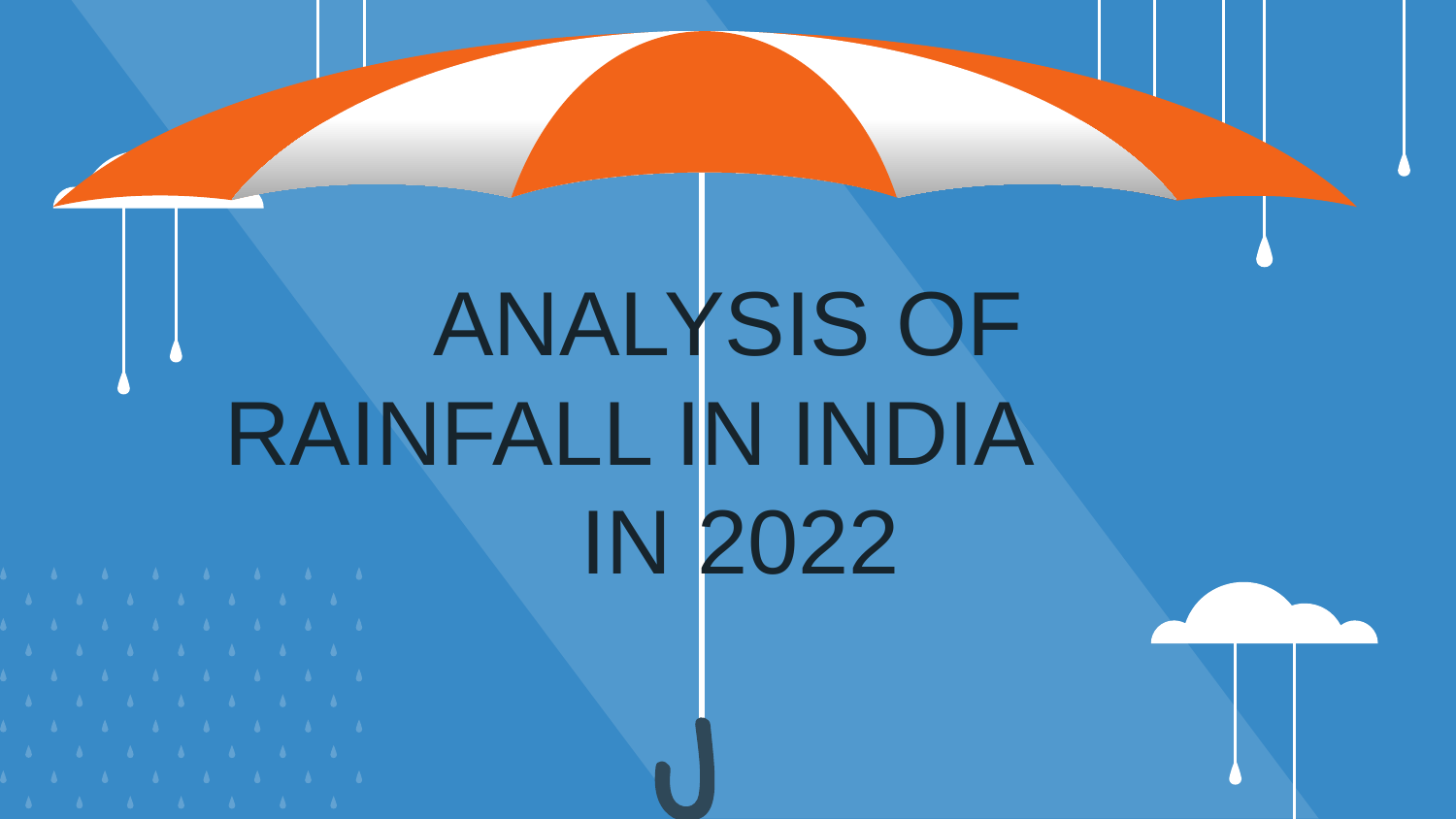

ANALYSIS OF RAINFALL IN INDIA          IN 2022